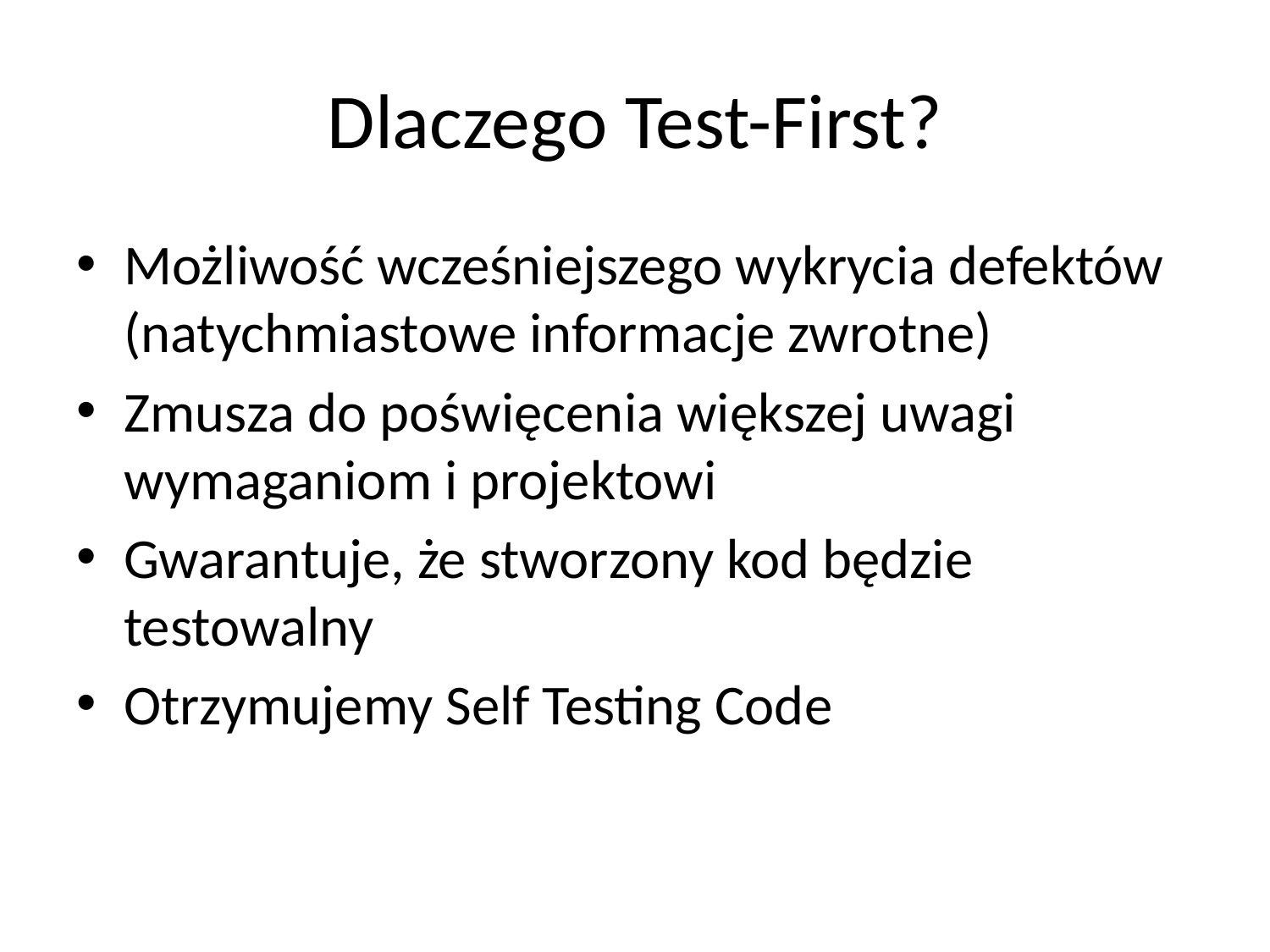

# Dlaczego Test-First?
Możliwość wcześniejszego wykrycia defektów (natychmiastowe informacje zwrotne)
Zmusza do poświęcenia większej uwagi wymaganiom i projektowi
Gwarantuje, że stworzony kod będzie testowalny
Otrzymujemy Self Testing Code